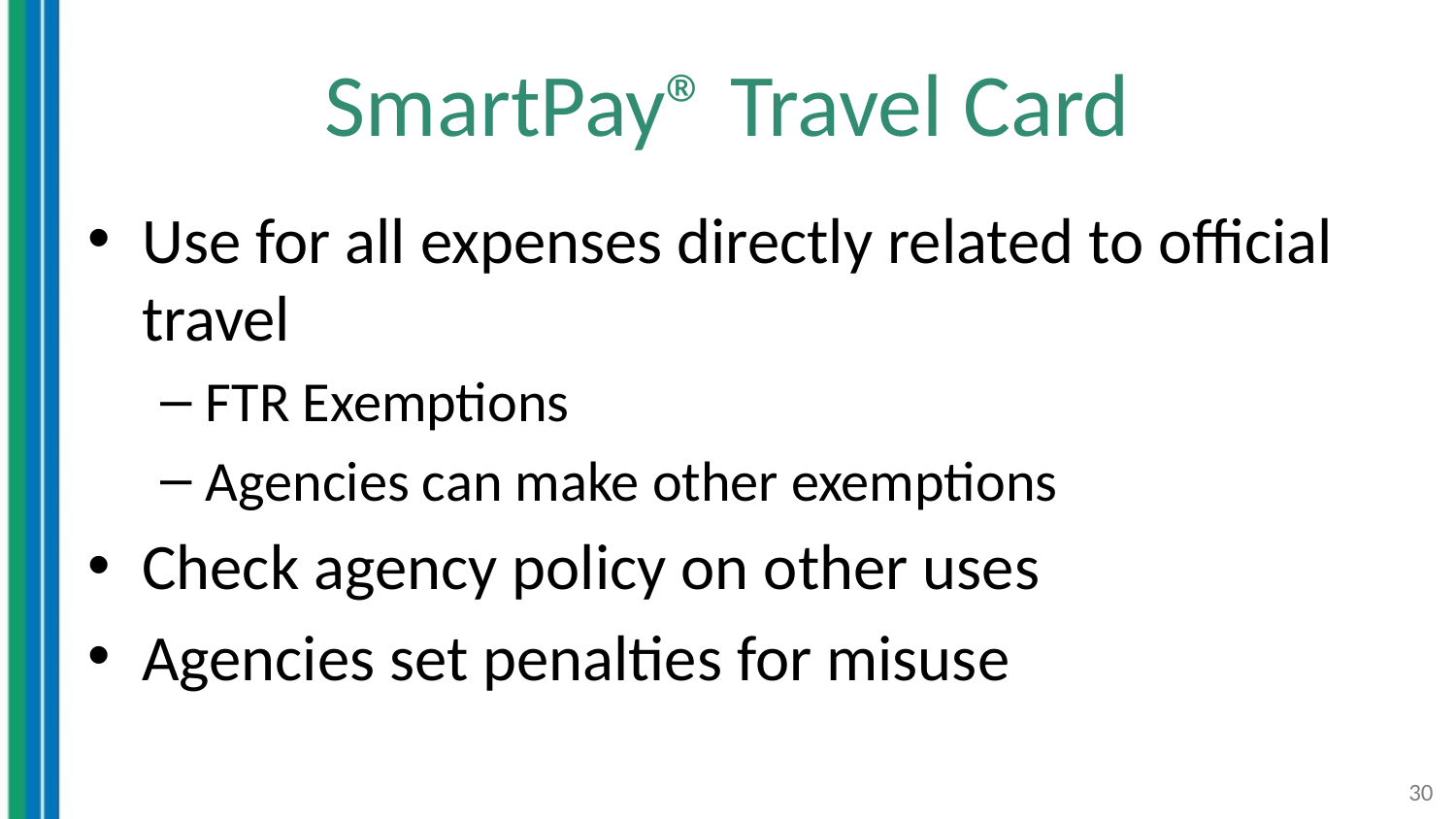

# SmartPay® Travel Card
Use for all expenses directly related to official travel
FTR Exemptions
Agencies can make other exemptions
Check agency policy on other uses
Agencies set penalties for misuse